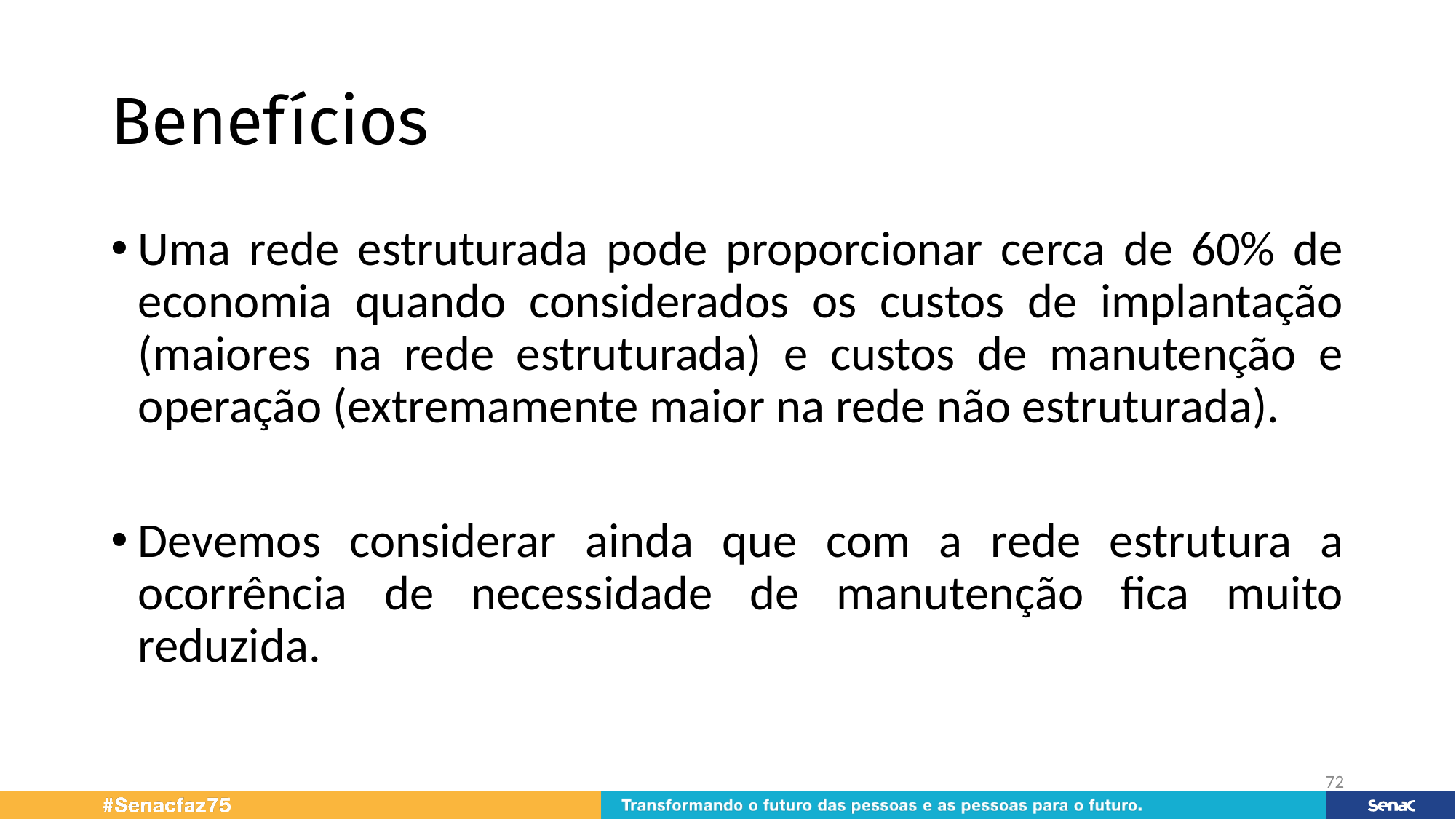

# Benefícios
Uma rede estruturada pode proporcionar cerca de 60% de economia quando considerados os custos de implantação (maiores na rede estruturada) e custos de manutenção e operação (extremamente maior na rede não estruturada).

Devemos considerar ainda que com a rede estrutura a ocorrência de necessidade de manutenção fica muito reduzida.
72